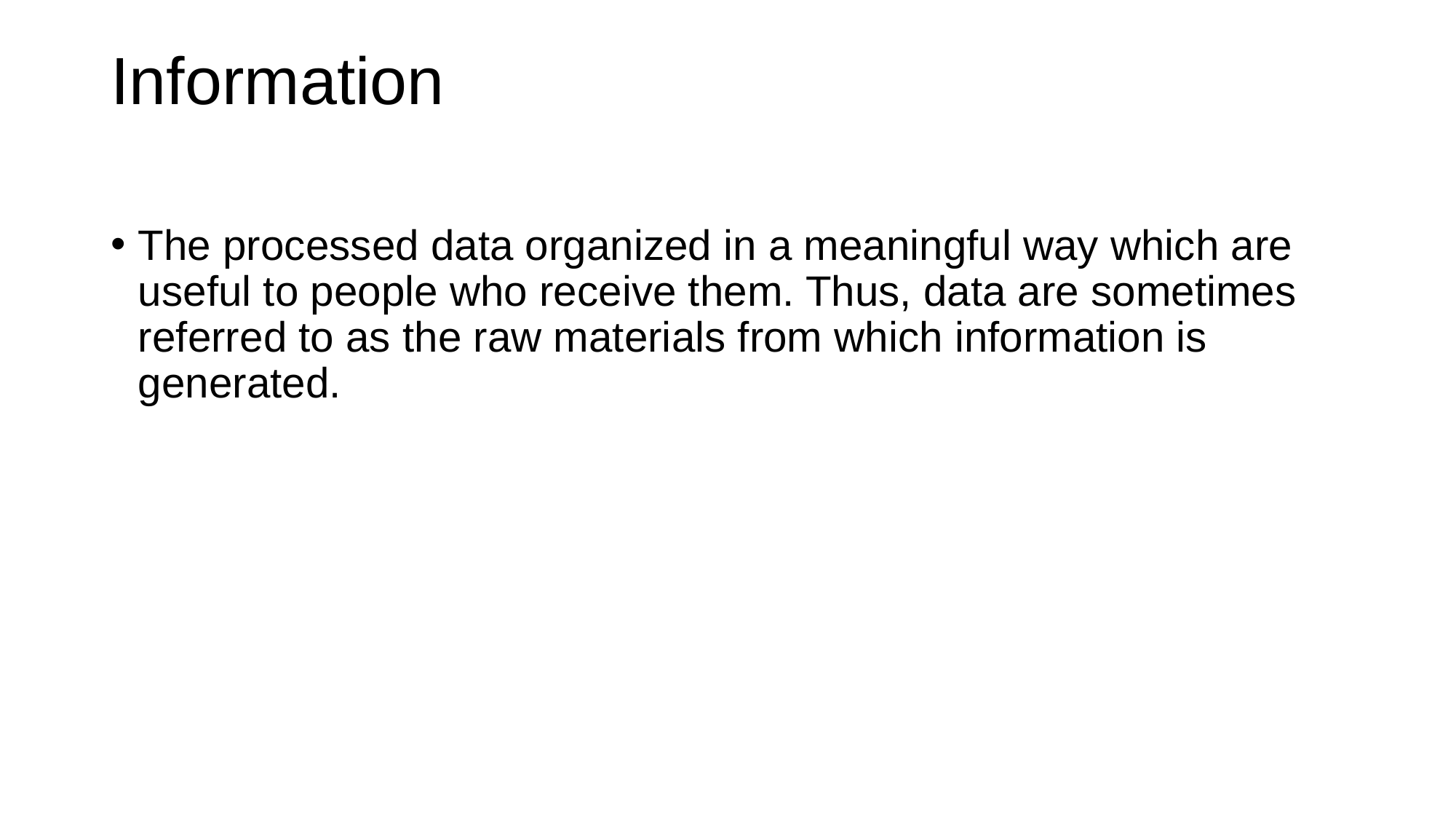

# Information
The processed data organized in a meaningful way which are useful to people who receive them. Thus, data are sometimes referred to as the raw materials from which information is generated.